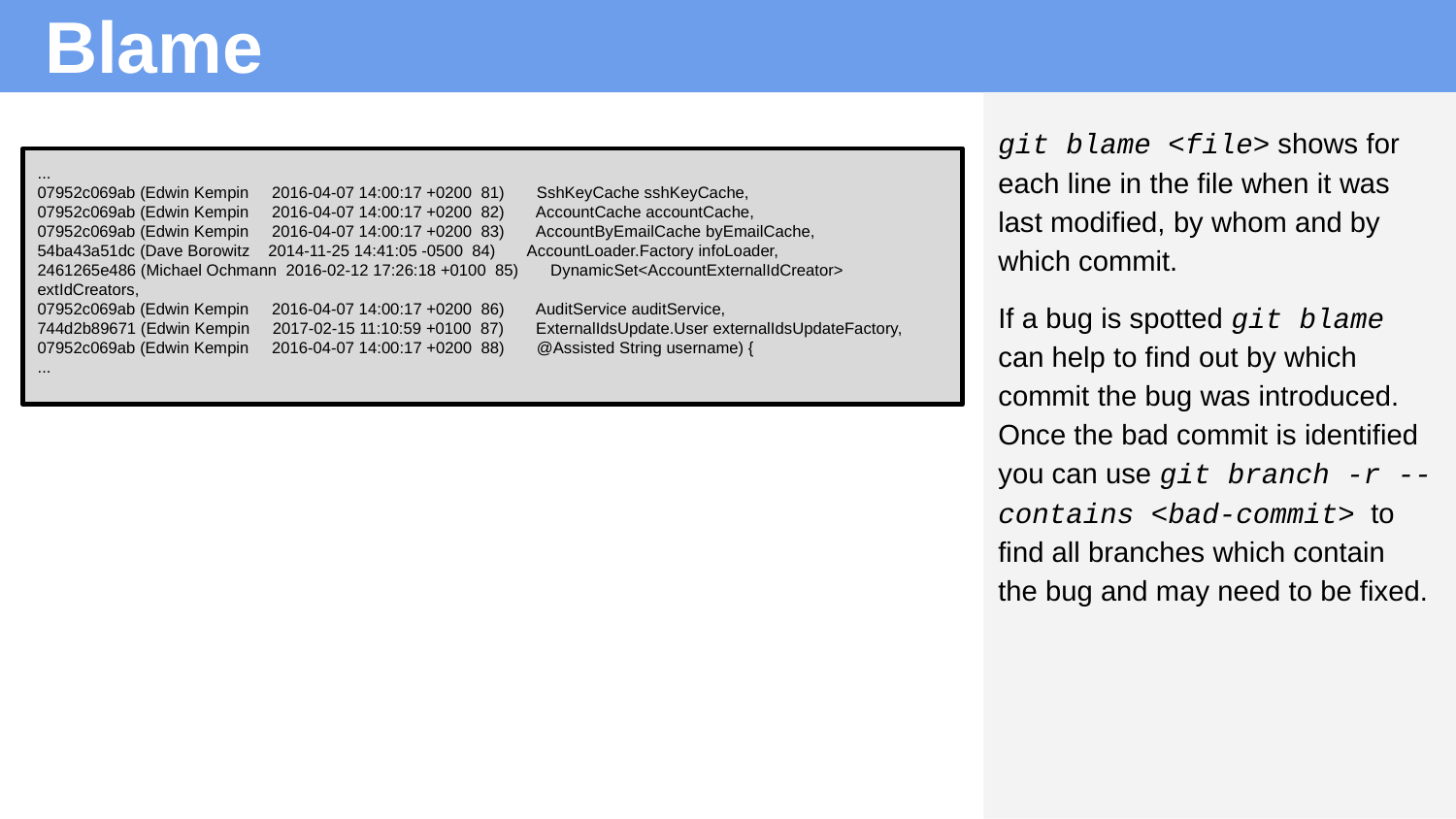

# Blame

git blame <file> shows for each line in the file when it was last modified, by whom and by which commit.
If a bug is spotted git blame can help to find out by which commit the bug was introduced. Once the bad commit is identified you can use git branch -r --contains <bad-commit>  to find all branches which contain the bug and may need to be fixed.
...
07952c069ab (Edwin Kempin     2016-04-07 14:00:17 +0200  81)       SshKeyCache sshKeyCache,
07952c069ab (Edwin Kempin     2016-04-07 14:00:17 +0200  82)       AccountCache accountCache,
07952c069ab (Edwin Kempin     2016-04-07 14:00:17 +0200  83)       AccountByEmailCache byEmailCache,
54ba43a51dc (Dave Borowitz    2014-11-25 14:41:05 -0500  84)       AccountLoader.Factory infoLoader,
2461265e486 (Michael Ochmann  2016-02-12 17:26:18 +0100  85)       DynamicSet<AccountExternalIdCreator> extIdCreators,
07952c069ab (Edwin Kempin     2016-04-07 14:00:17 +0200  86)       AuditService auditService,
744d2b89671 (Edwin Kempin     2017-02-15 11:10:59 +0100  87)       ExternalIdsUpdate.User externalIdsUpdateFactory,
07952c069ab (Edwin Kempin     2016-04-07 14:00:17 +0200  88)       @Assisted String username) {
...